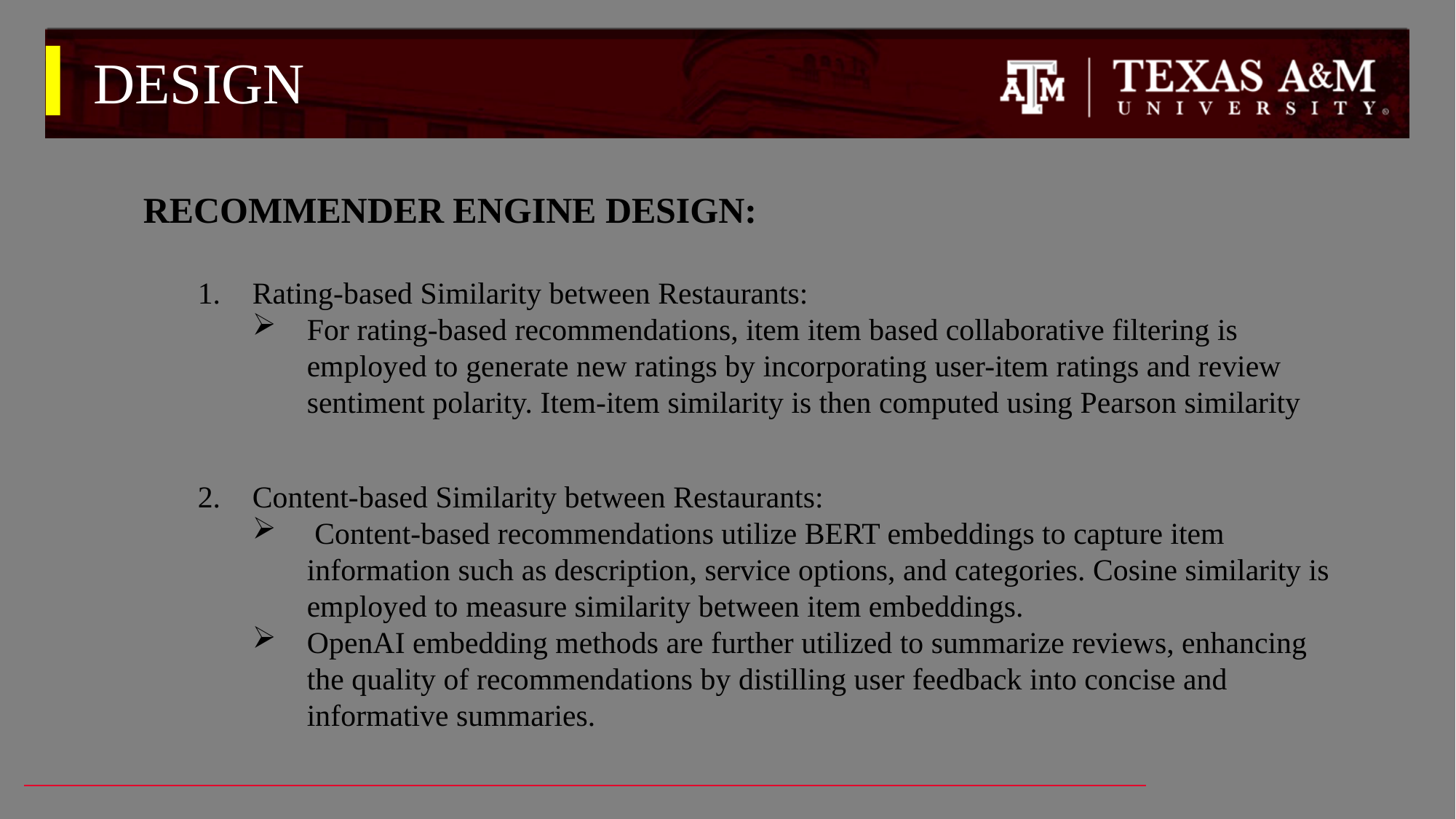

# DESIGN
RECOMMENDER ENGINE DESIGN:

Rating-based Similarity between Restaurants:
For rating-based recommendations, item item based collaborative filtering is employed to generate new ratings by incorporating user-item ratings and review sentiment polarity. Item-item similarity is then computed using Pearson similarity

Content-based Similarity between Restaurants:
 Content-based recommendations utilize BERT embeddings to capture item information such as description, service options, and categories. Cosine similarity is employed to measure similarity between item embeddings.
OpenAI embedding methods are further utilized to summarize reviews, enhancing the quality of recommendations by distilling user feedback into concise and informative summaries.